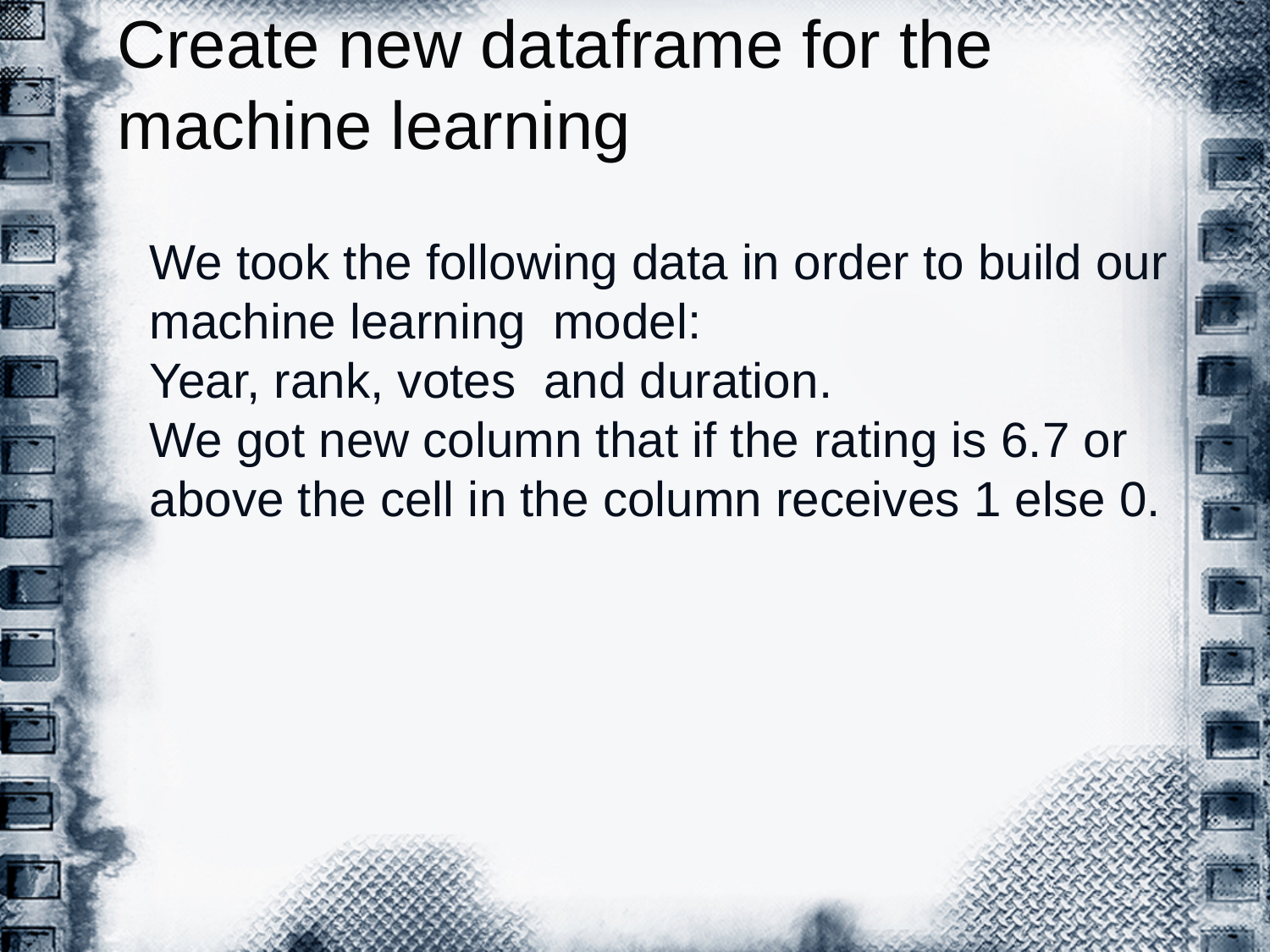

# Create new dataframe for the machine learning
We took the following data in order to build our machine learning  model:
Year, rank, votes  and duration.
We got new column that if the rating is 6.7 or above the cell in the column receives 1 else 0.